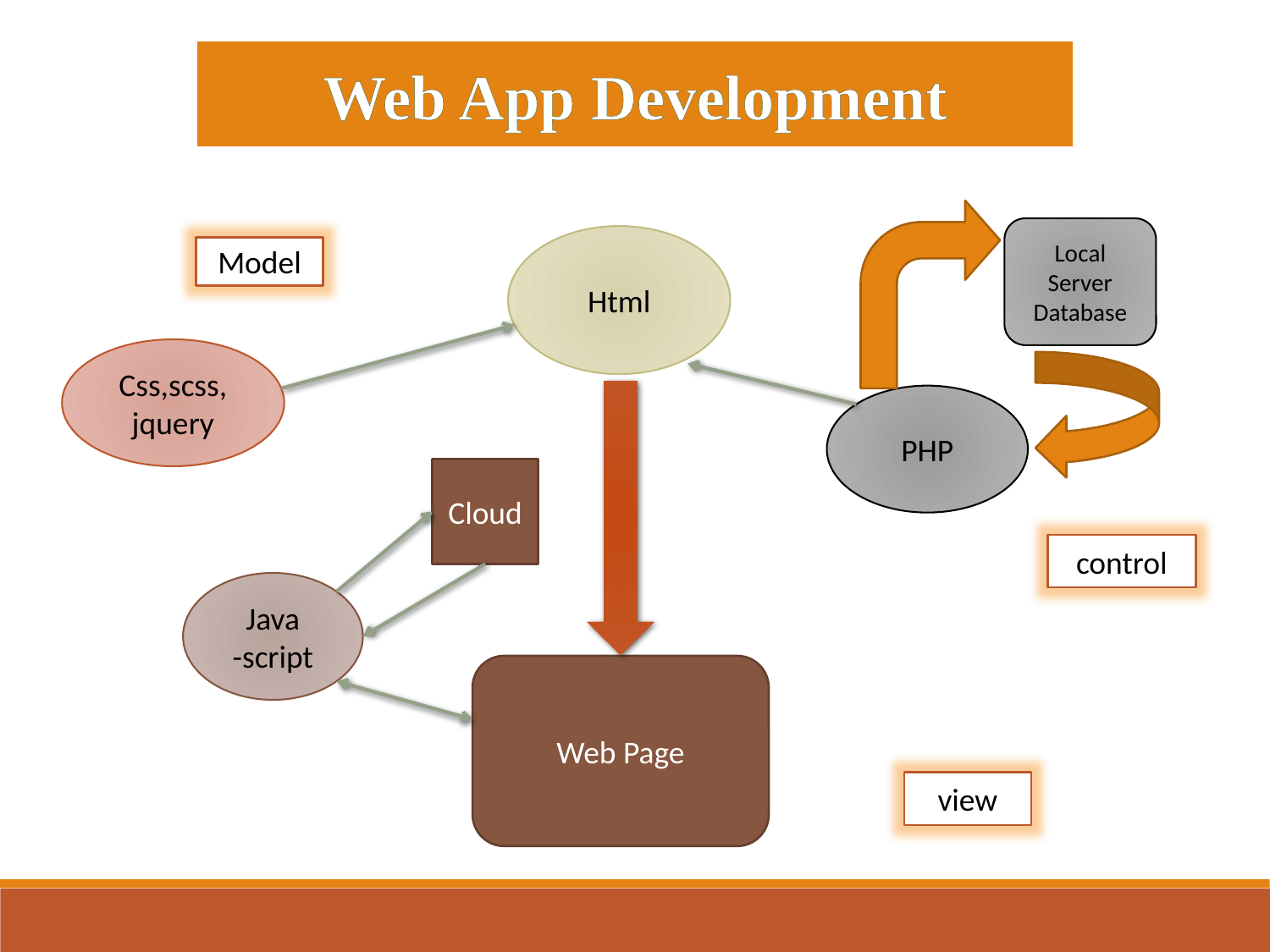

Web App Development

Local
Server
Database
Html
Model
Css,scss,
jquery

PHP
Cloud
control
Java
-script
Web Page
view